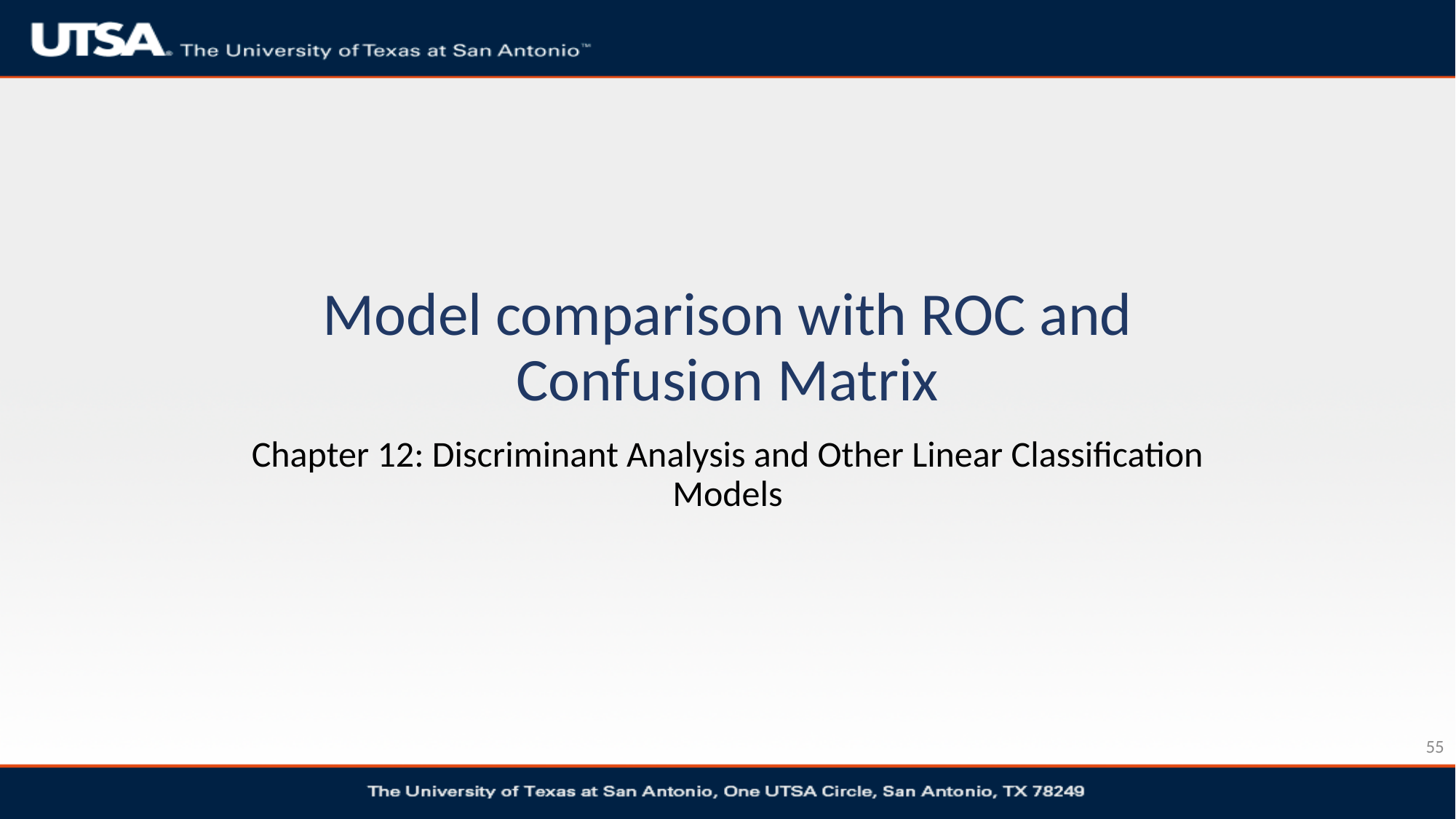

# Model comparison with ROC and Confusion Matrix
Chapter 12: Discriminant Analysis and Other Linear Classification Models
55